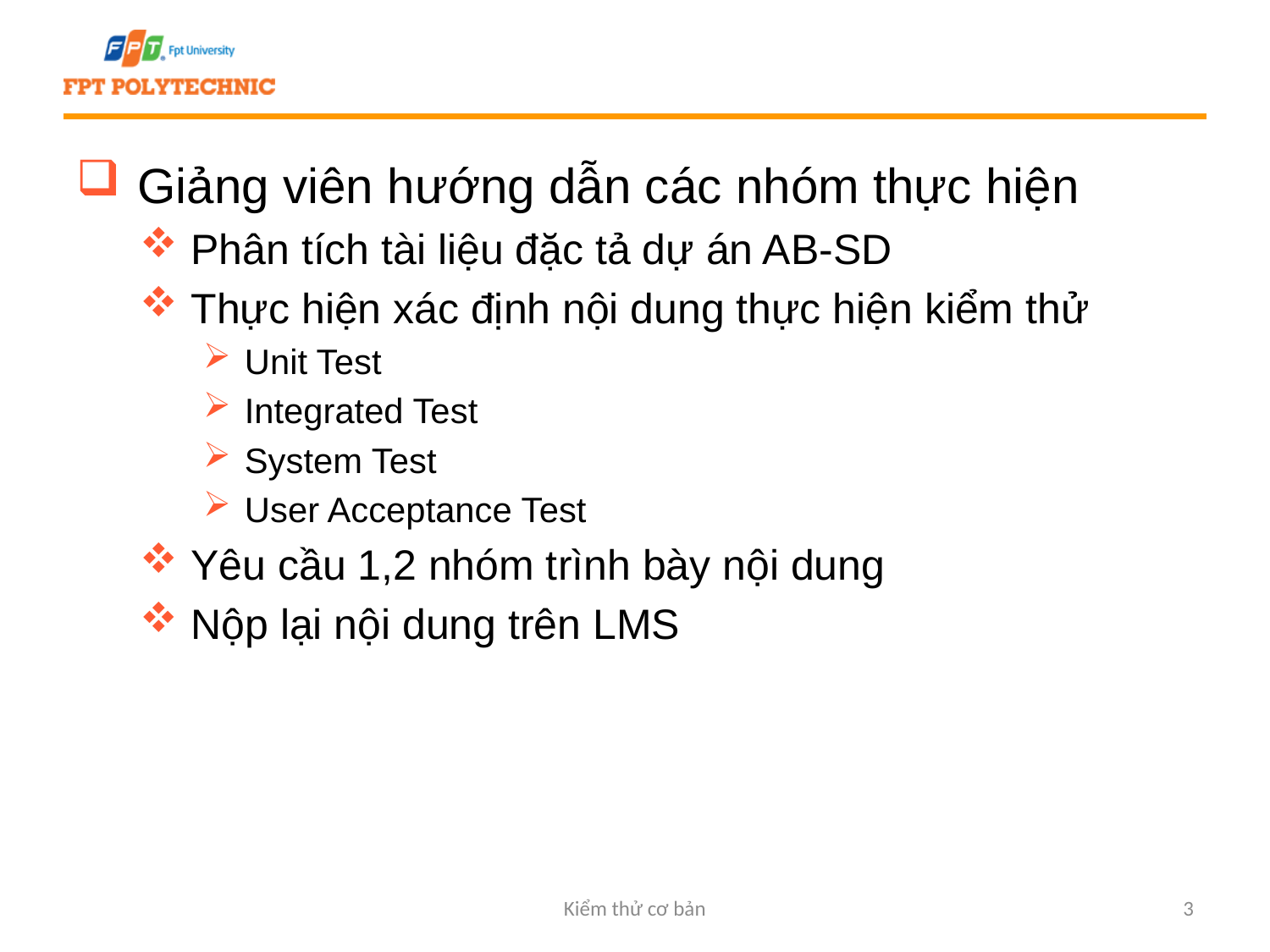

#
 Giảng viên hướng dẫn các nhóm thực hiện
 Phân tích tài liệu đặc tả dự án AB-SD
 Thực hiện xác định nội dung thực hiện kiểm thử
 Unit Test
 Integrated Test
 System Test
 User Acceptance Test
 Yêu cầu 1,2 nhóm trình bày nội dung
 Nộp lại nội dung trên LMS
Kiểm thử cơ bản
3